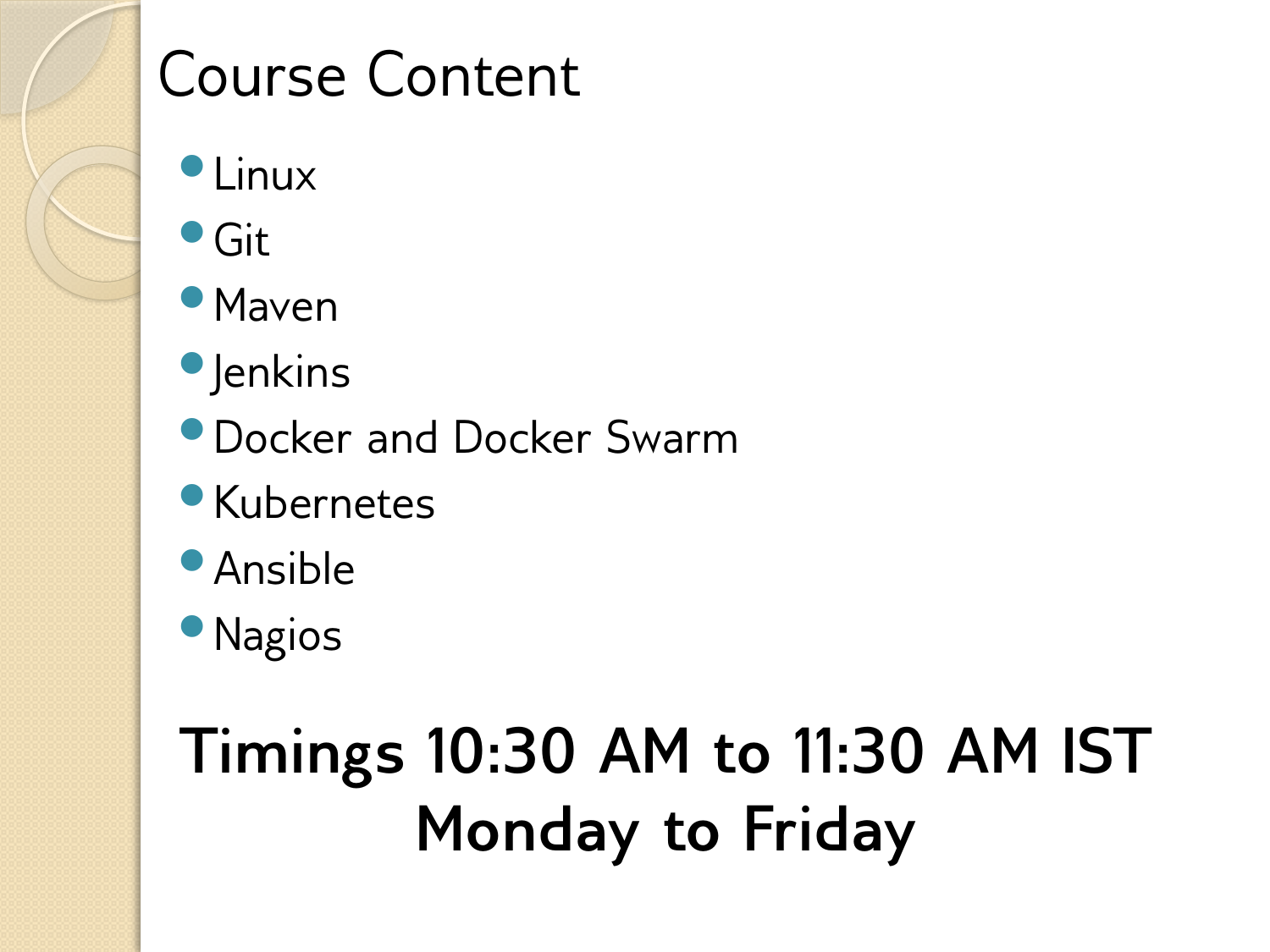

# Course Content
Linux
Git
Maven
Jenkins
Docker and Docker Swarm
Kubernetes
Ansible
Nagios

Timings 10:30 AM to 11:30 AM IST Monday to Friday